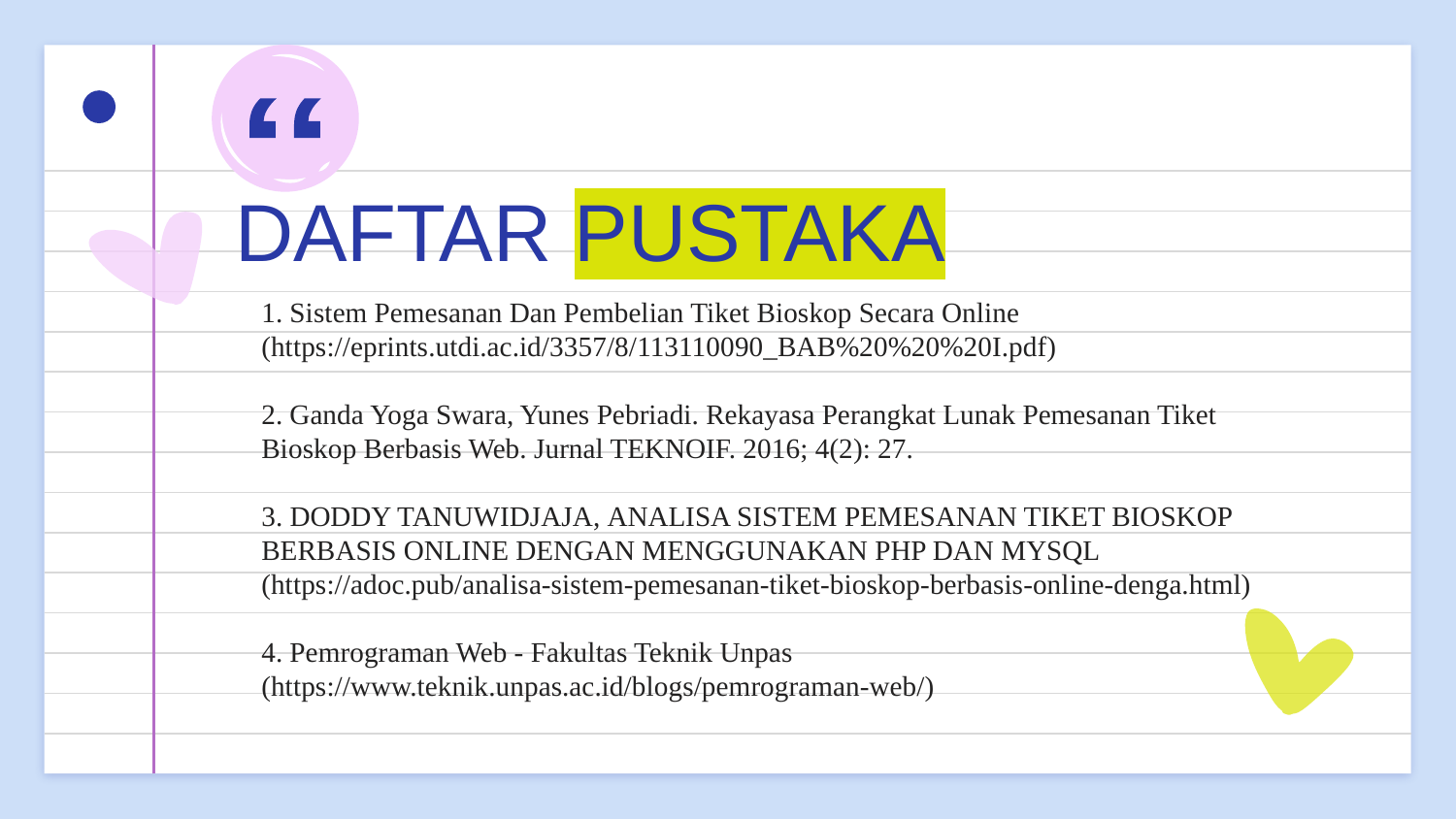

“
DAFTAR PUSTAKA
# 1. Sistem Pemesanan Dan Pembelian Tiket Bioskop Secara Online (https://eprints.utdi.ac.id/3357/8/113110090_BAB%20%20%20I.pdf) 2. Ganda Yoga Swara, Yunes Pebriadi. Rekayasa Perangkat Lunak Pemesanan Tiket Bioskop Berbasis Web. Jurnal TEKNOIF. 2016; 4(2): 27. 3. DODDY TANUWIDJAJA, ANALISA SISTEM PEMESANAN TIKET BIOSKOP BERBASIS ONLINE DENGAN MENGGUNAKAN PHP DAN MYSQL (https://adoc.pub/analisa-sistem-pemesanan-tiket-bioskop-berbasis-online-denga.html) 4. Pemrograman Web - Fakultas Teknik Unpas (https://www.teknik.unpas.ac.id/blogs/pemrograman-web/)